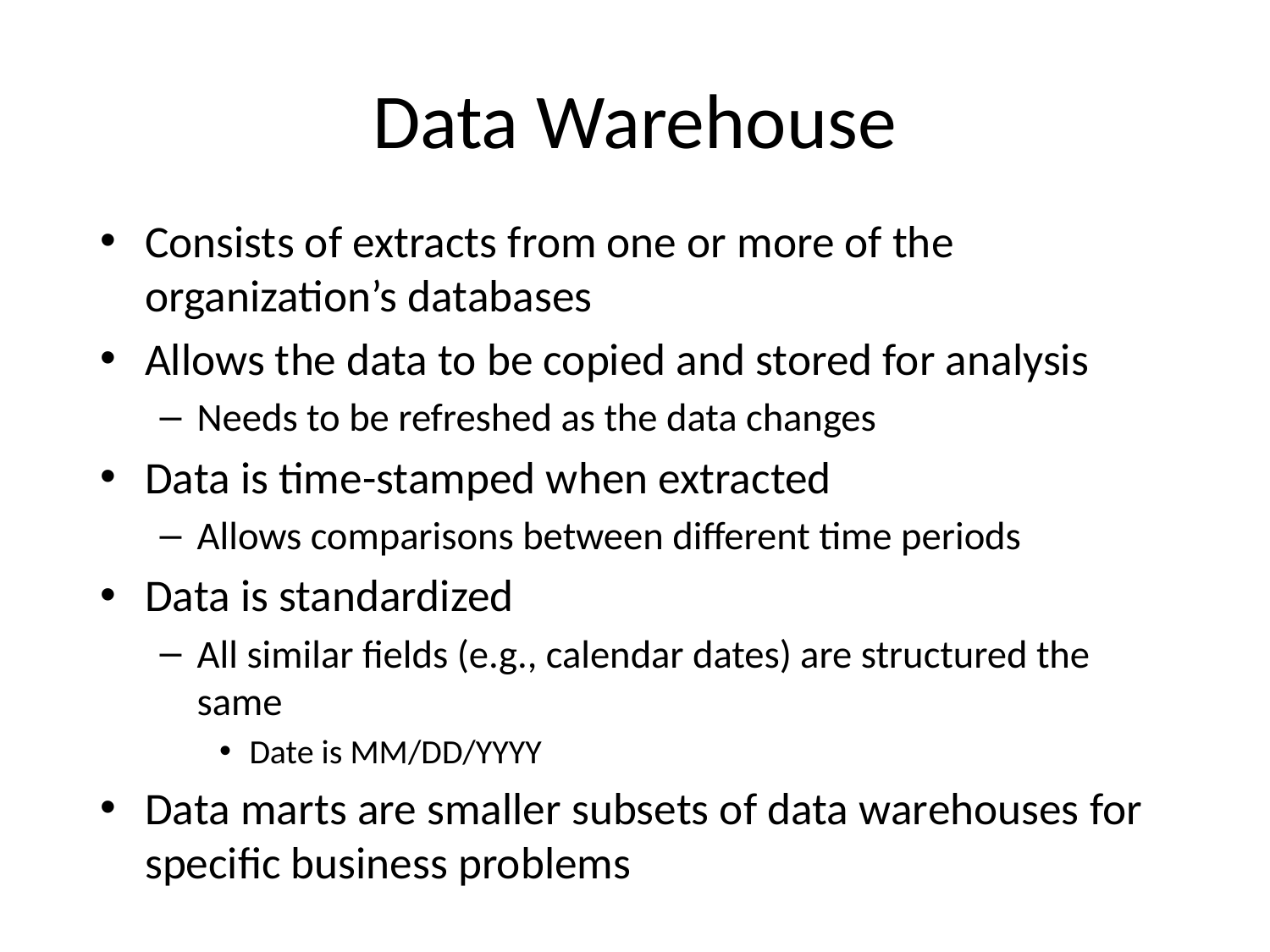

# Data Warehouse
Consists of extracts from one or more of the organization’s databases
Allows the data to be copied and stored for analysis
Needs to be refreshed as the data changes
Data is time-stamped when extracted
Allows comparisons between different time periods
Data is standardized
All similar fields (e.g., calendar dates) are structured the same
Date is MM/DD/YYYY
Data marts are smaller subsets of data warehouses for specific business problems